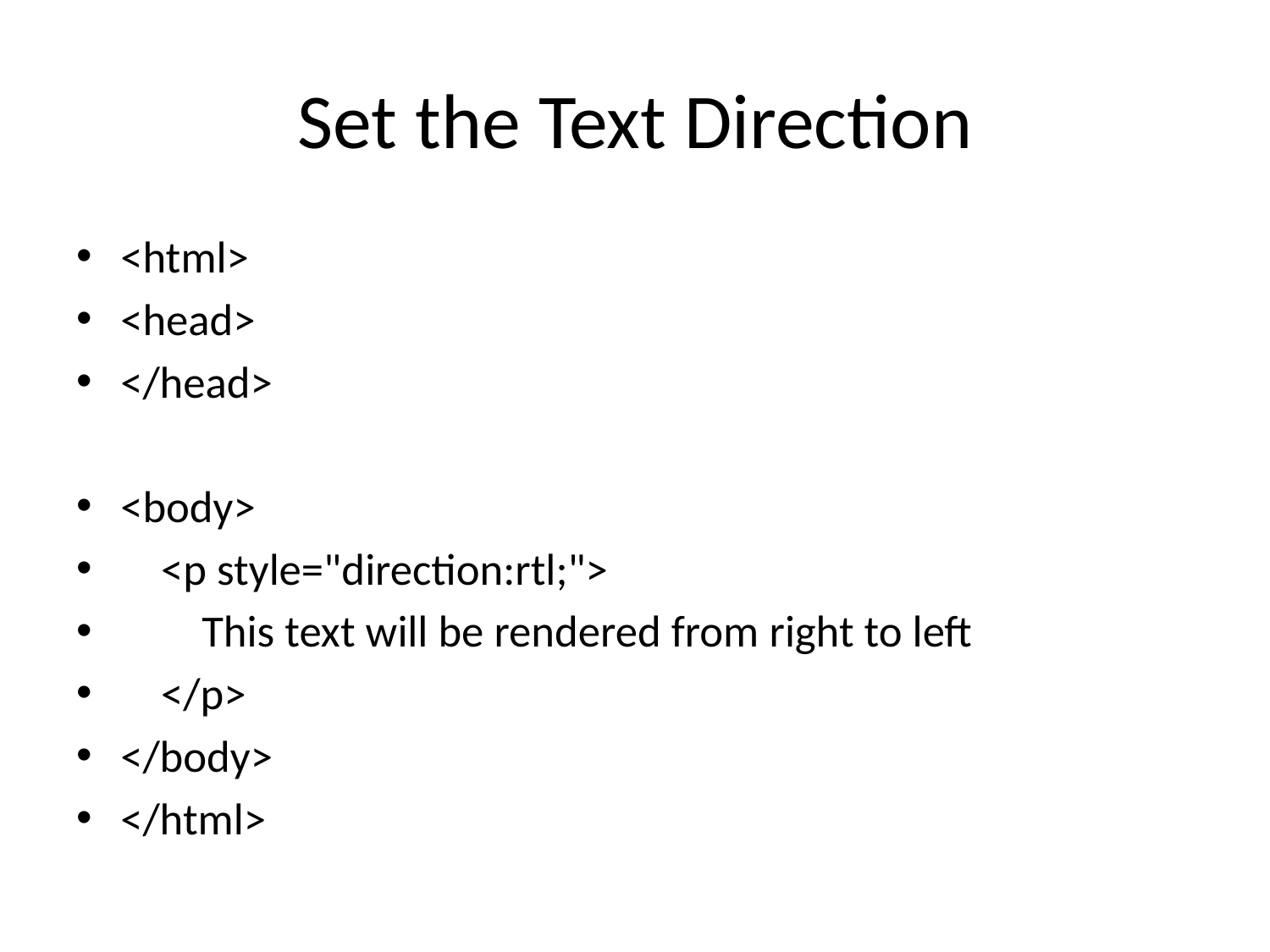

# Set the Text Direction
<html>
<head>
</head>

<body>
    <p style="direction:rtl;">
        This text will be rendered from right to left
    </p>
</body>
</html>